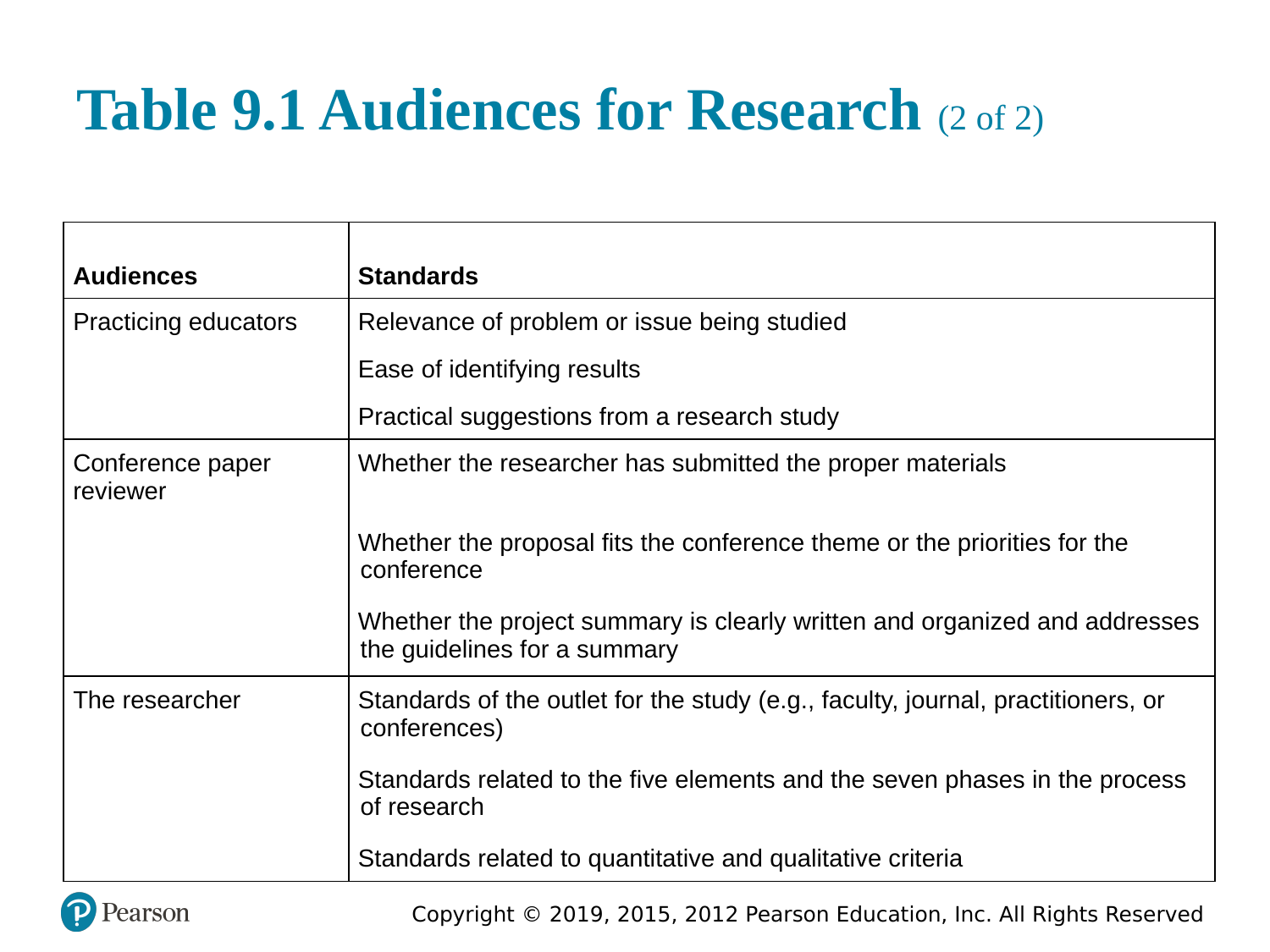

# Table 9.1 Audiences for Research (2 of 2)
| Audiences | Standards |
| --- | --- |
| Practicing educators | Relevance of problem or issue being studied |
| Practicing educators | Ease of identifying results |
| Practicing educators | Practical suggestions from a research study |
| Conference paper reviewer | Whether the researcher has submitted the proper materials |
| Conference paper reviewer | Whether the proposal fits the conference theme or the priorities for the conference |
| Conference paper reviewer | Whether the project summary is clearly written and organized and addresses the guidelines for a summary |
| The researcher | Standards of the outlet for the study (e.g., faculty, journal, practitioners, or conferences) |
| The researcher | Standards related to the five elements and the seven phases in the process of research |
| The researcher | Standards related to quantitative and qualitative criteria |